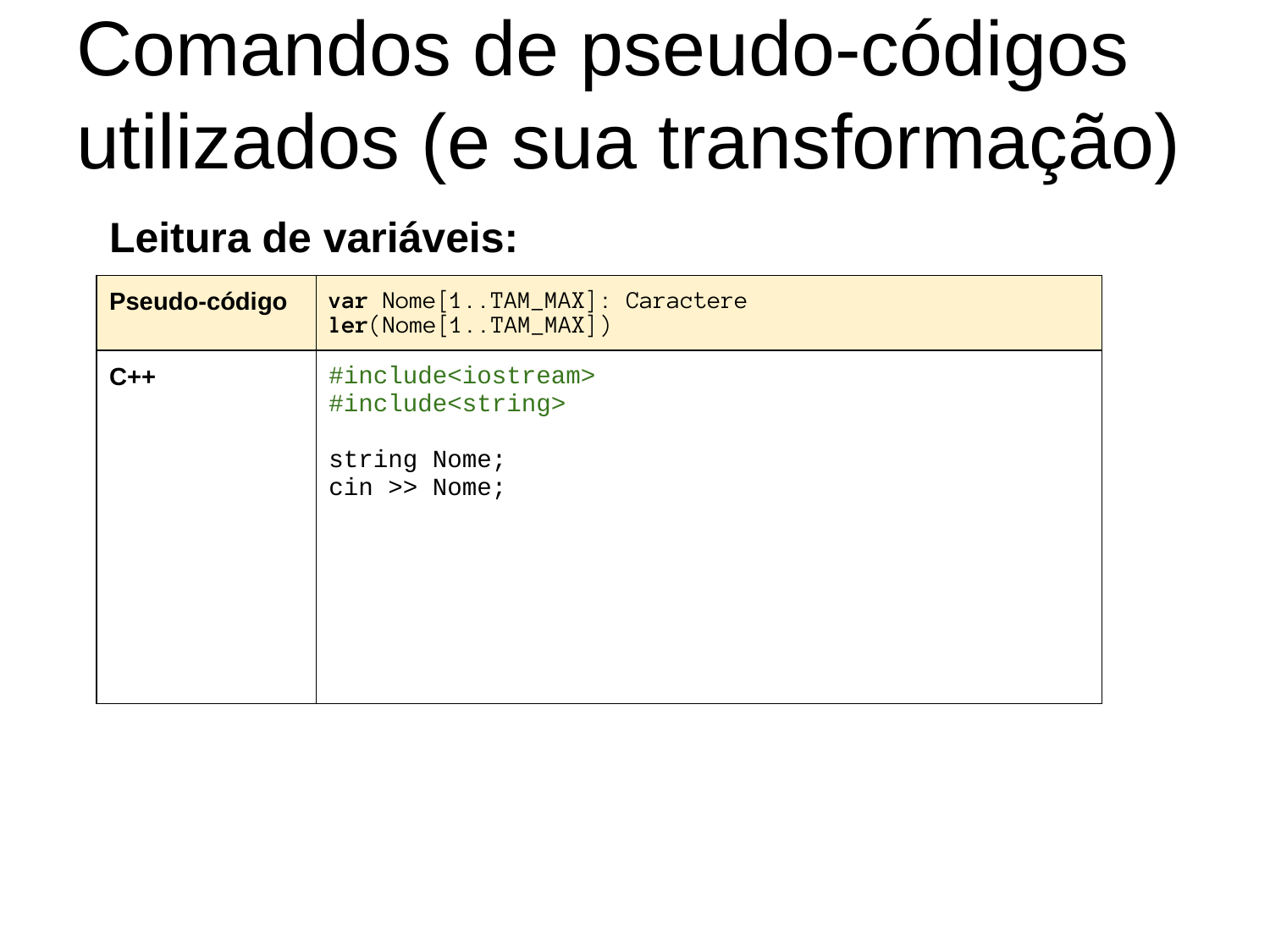

# Comandos de pseudo-códigos utilizados (e sua transformação)
Leitura de variáveis:

| Pseudo-código | var Nome[1..TAM\_MAX]: Caractere ler(Nome[1..TAM\_MAX]) |
| --- | --- |
| C++ | #include<iostream> #include<string> string Nome; cin >> Nome; |